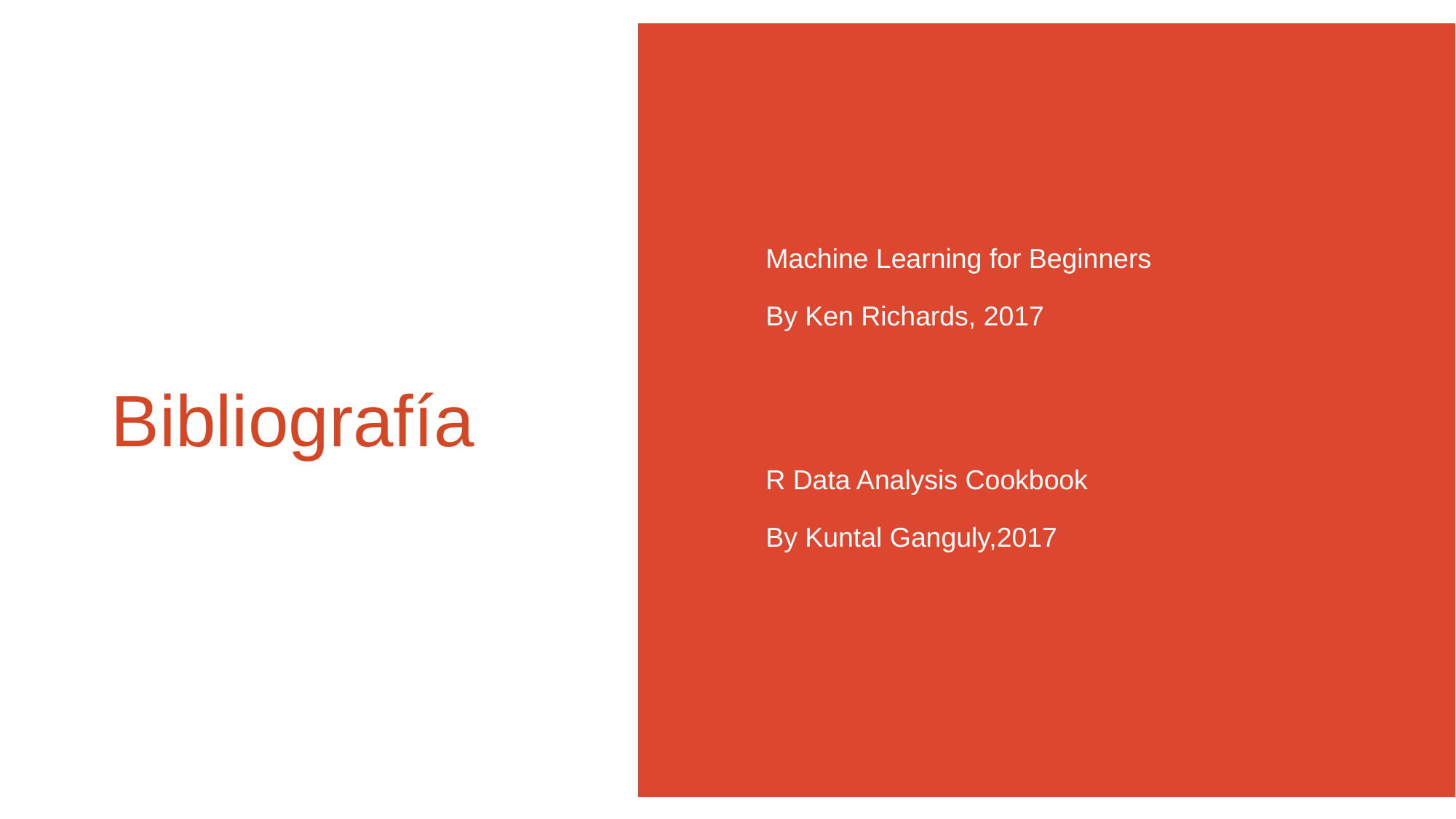

Machine Learning for Beginners
By Ken Richards, 2017

R Data Analysis Cookbook
By Kuntal Ganguly,2017

# Bibliografía